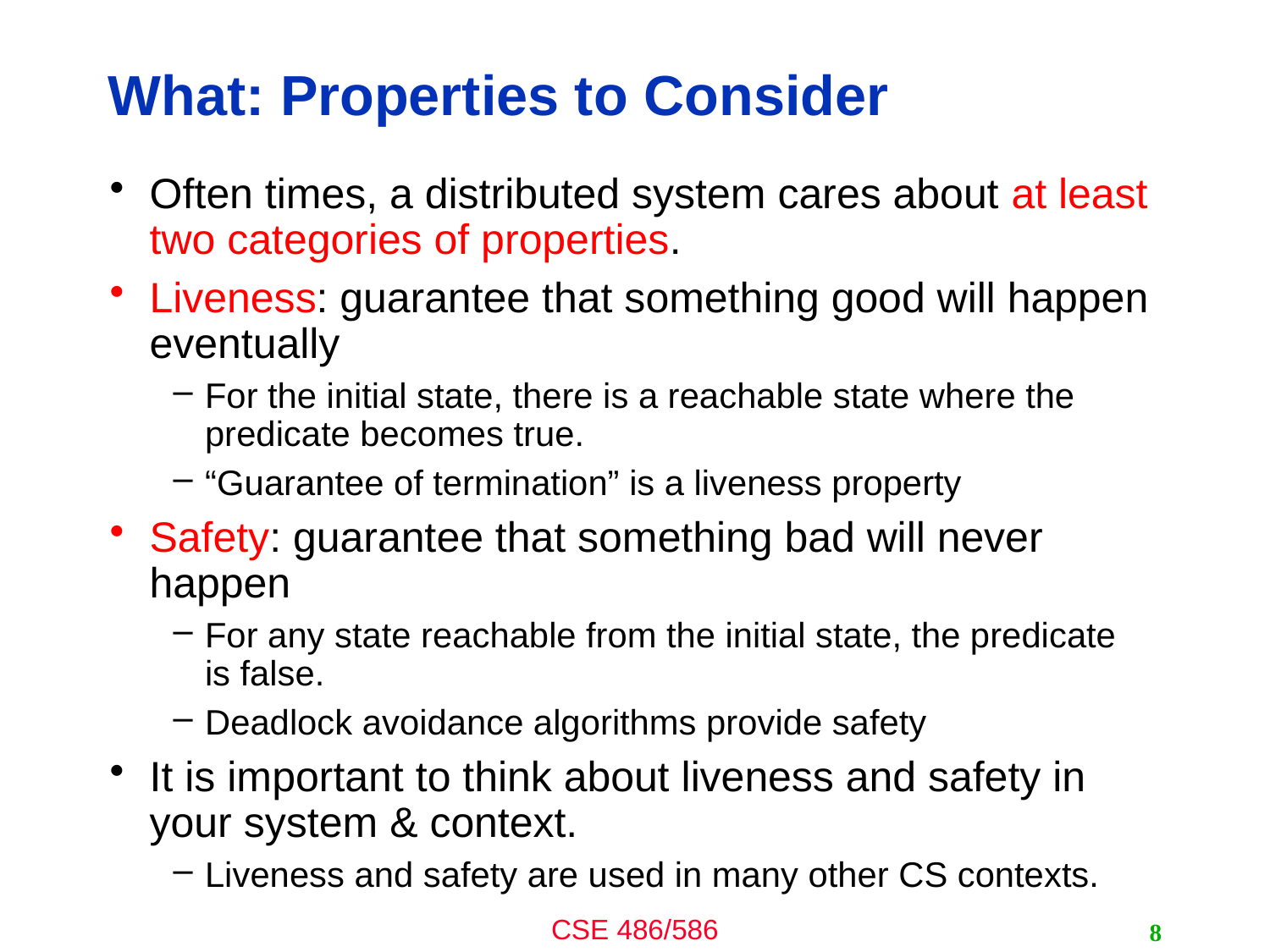

# What: Properties to Consider
Often times, a distributed system cares about at least two categories of properties.
Liveness: guarantee that something good will happen eventually
For the initial state, there is a reachable state where the predicate becomes true.
“Guarantee of termination” is a liveness property
Safety: guarantee that something bad will never happen
For any state reachable from the initial state, the predicate is false.
Deadlock avoidance algorithms provide safety
It is important to think about liveness and safety in your system & context.
Liveness and safety are used in many other CS contexts.
8